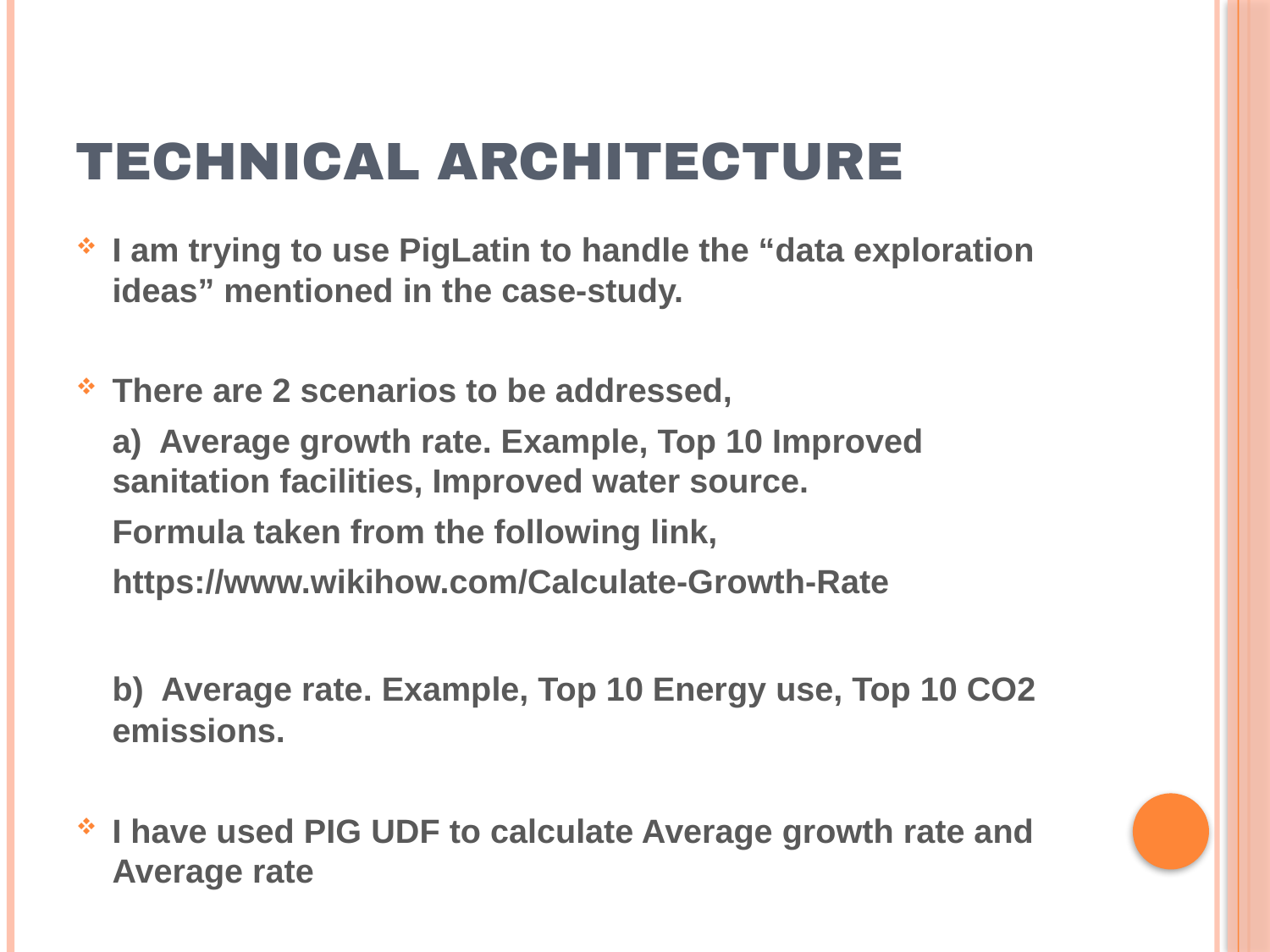

# Technical Architecture
I am trying to use PigLatin to handle the “data exploration ideas” mentioned in the case-study.

There are 2 scenarios to be addressed,
	a)  Average growth rate. Example, Top 10 Improved sanitation facilities, Improved water source.
	Formula taken from the following link,
	https://www.wikihow.com/Calculate-Growth-Rate

	b)  Average rate. Example, Top 10 Energy use, Top 10 CO2 emissions.

I have used PIG UDF to calculate Average growth rate and Average rate